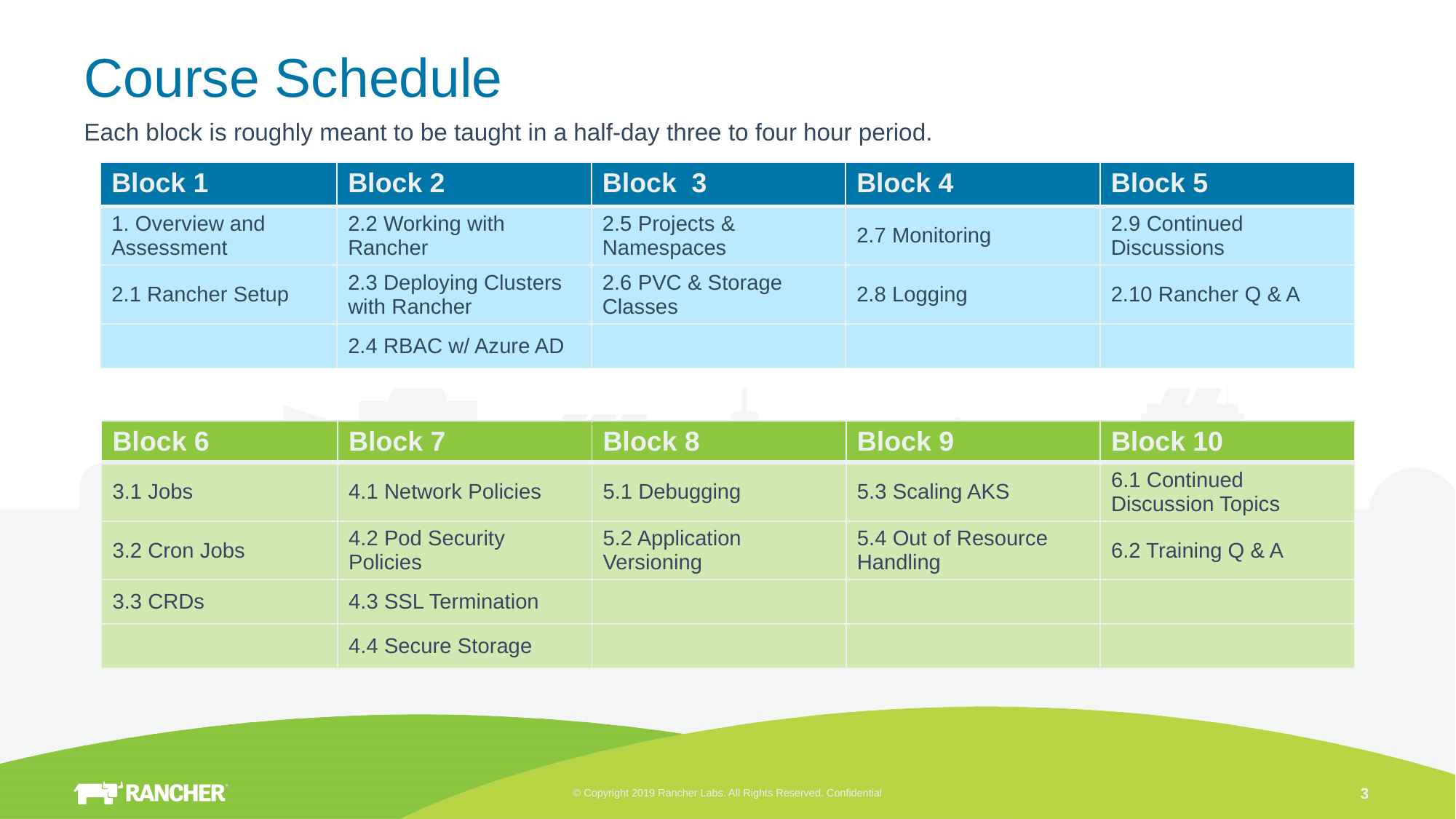

# Course Schedule
Each block is roughly meant to be taught in a half-day three to four hour period.
| Block 1 | Block 2 | Block 3 | Block 4 | Block 5 |
| --- | --- | --- | --- | --- |
| 1. Overview and Assessment | 2.2 Working with Rancher | 2.5 Projects & Namespaces | 2.7 Monitoring | 2.9 Continued Discussions |
| 2.1 Rancher Setup | 2.3 Deploying Clusters with Rancher | 2.6 PVC & Storage Classes | 2.8 Logging | 2.10 Rancher Q & A |
|  | 2.4 RBAC w/ Azure AD |  |  |  |
| Block 6 | Block 7 | Block 8 | Block 9 | Block 10 |
| --- | --- | --- | --- | --- |
| 3.1 Jobs | 4.1 Network Policies | 5.1 Debugging | 5.3 Scaling AKS | 6.1 Continued Discussion Topics |
| 3.2 Cron Jobs | 4.2 Pod Security Policies | 5.2 Application Versioning | 5.4 Out of Resource Handling | 6.2 Training Q & A |
| 3.3 CRDs | 4.3 SSL Termination |  |  |  |
|  | 4.4 Secure Storage |  |  |  |